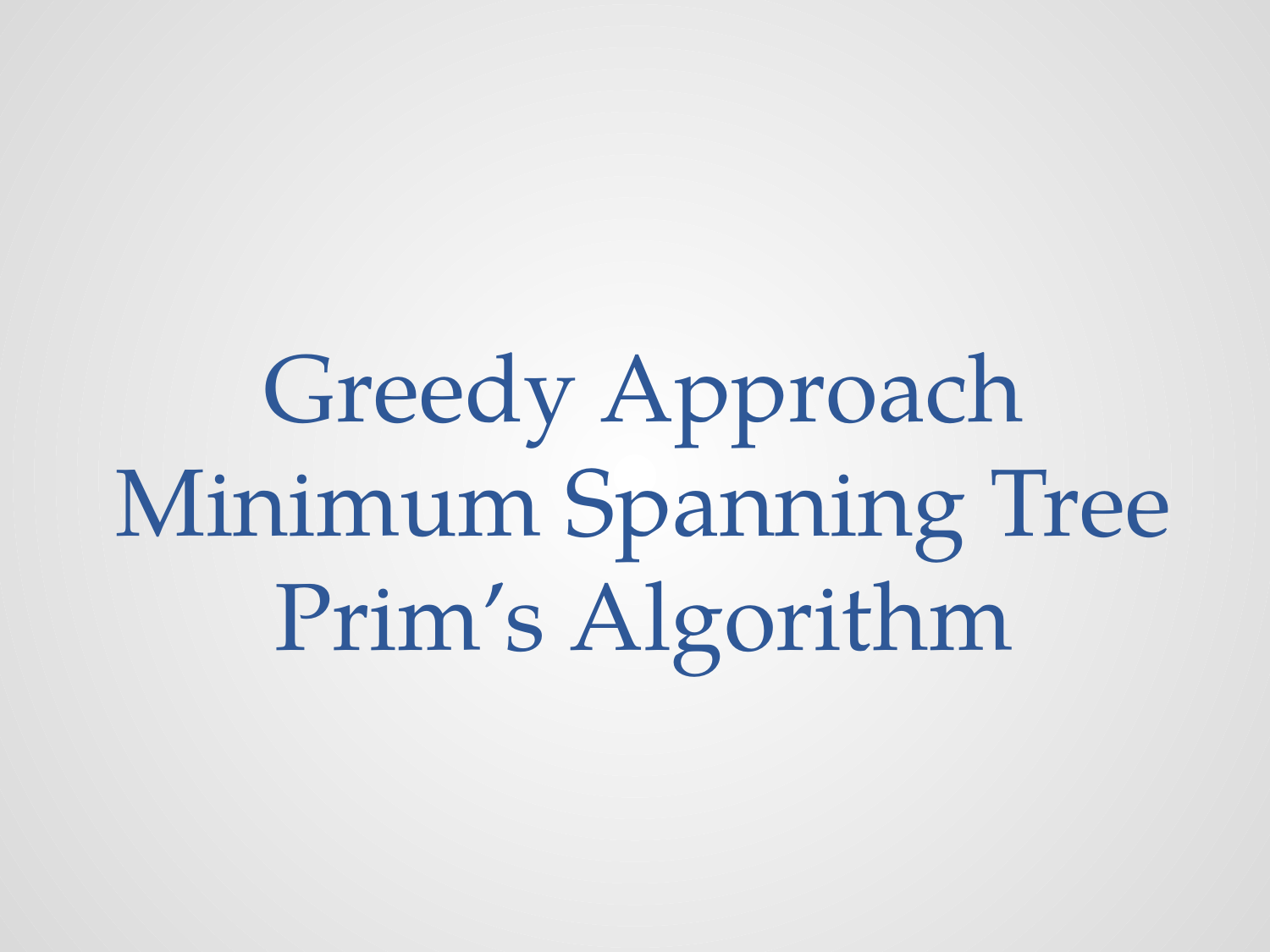

# Greedy Approach Minimum Spanning Tree Prim’s Algorithm